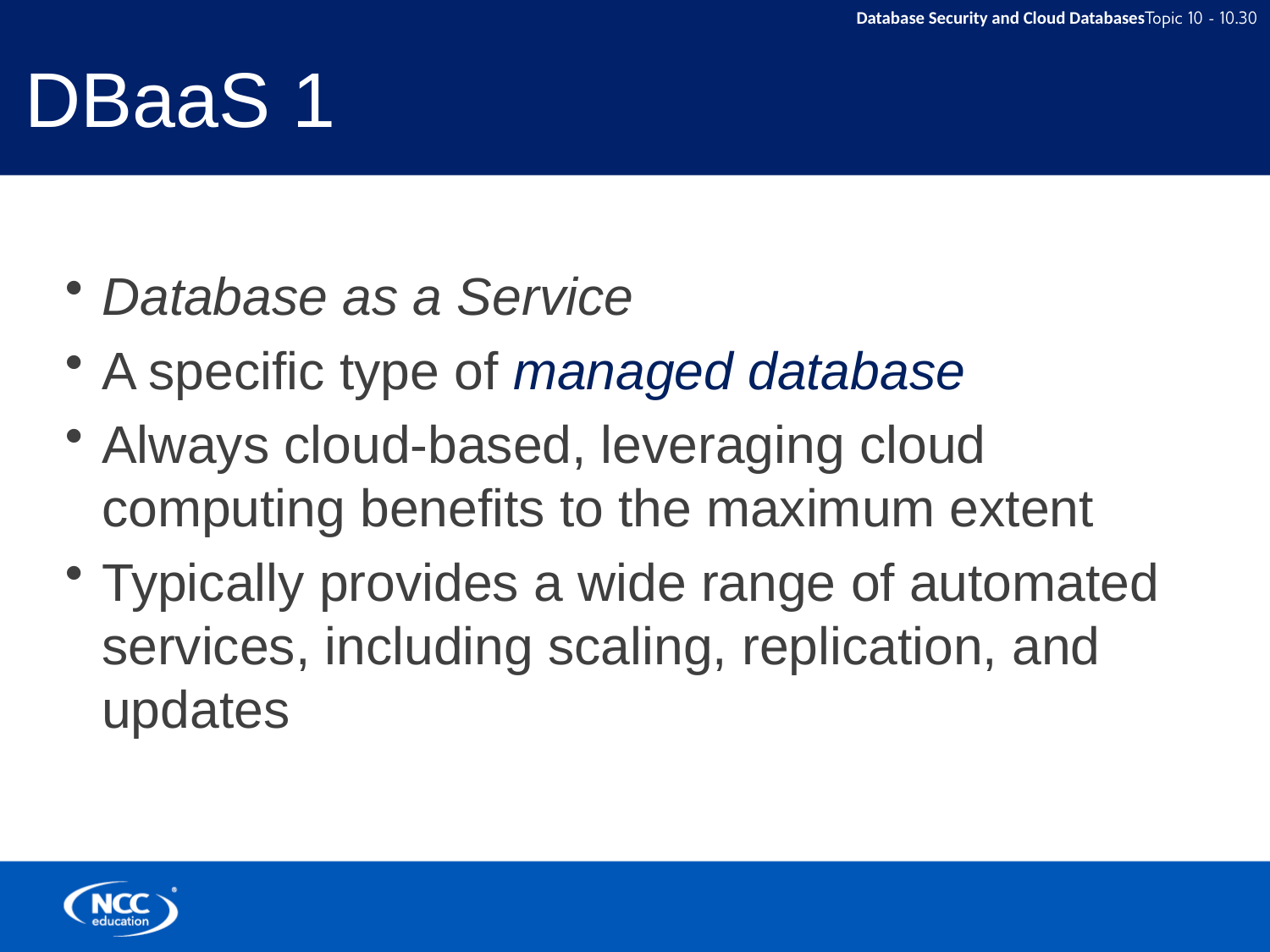

# DBaaS 1
Database as a Service
A specific type of managed database
Always cloud-based, leveraging cloud computing benefits to the maximum extent
Typically provides a wide range of automated services, including scaling, replication, and updates